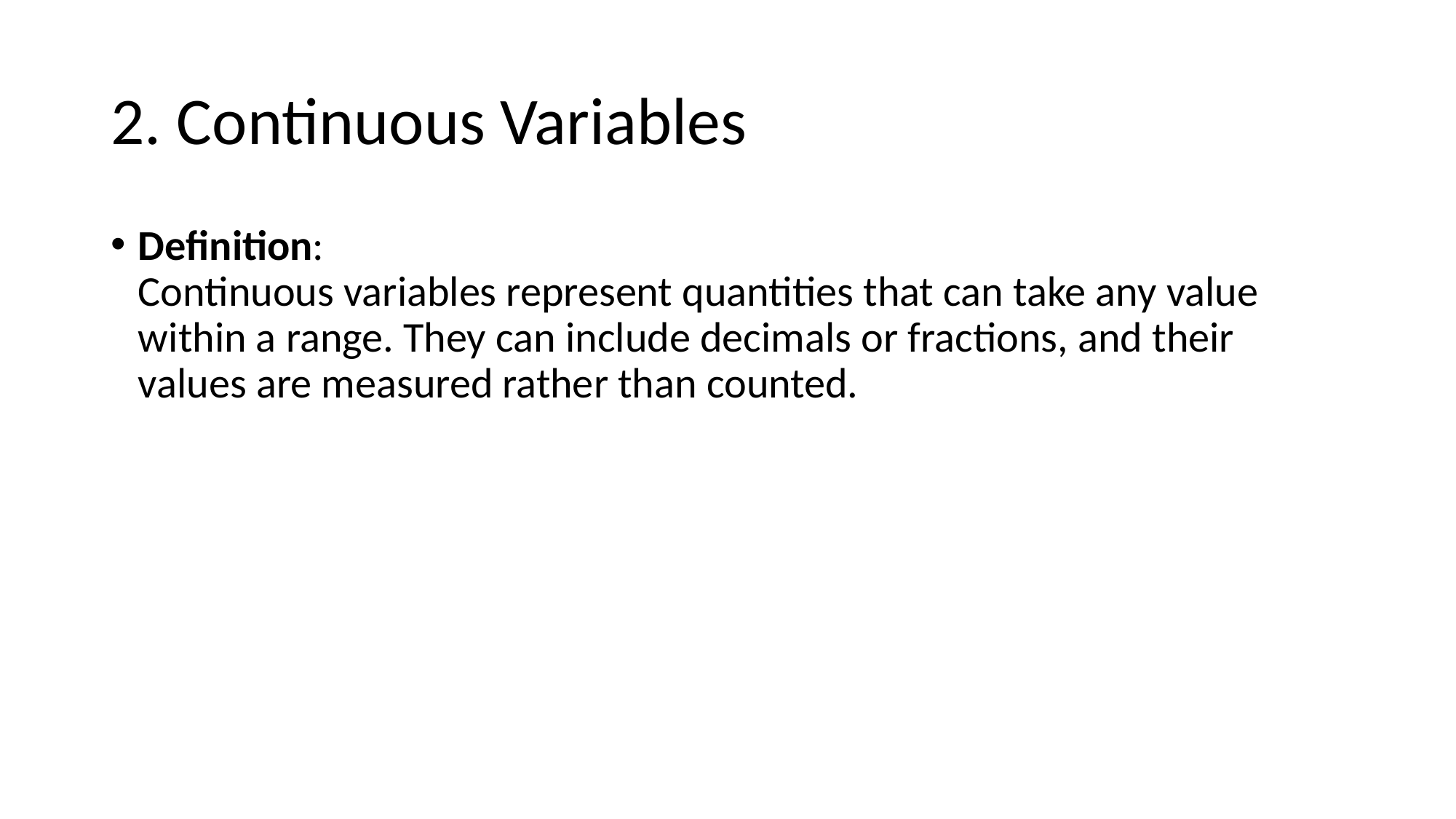

# 2. Continuous Variables
Definition:
Continuous variables represent quantities that can take any value within a range. They can include decimals or fractions, and their values are measured rather than counted.